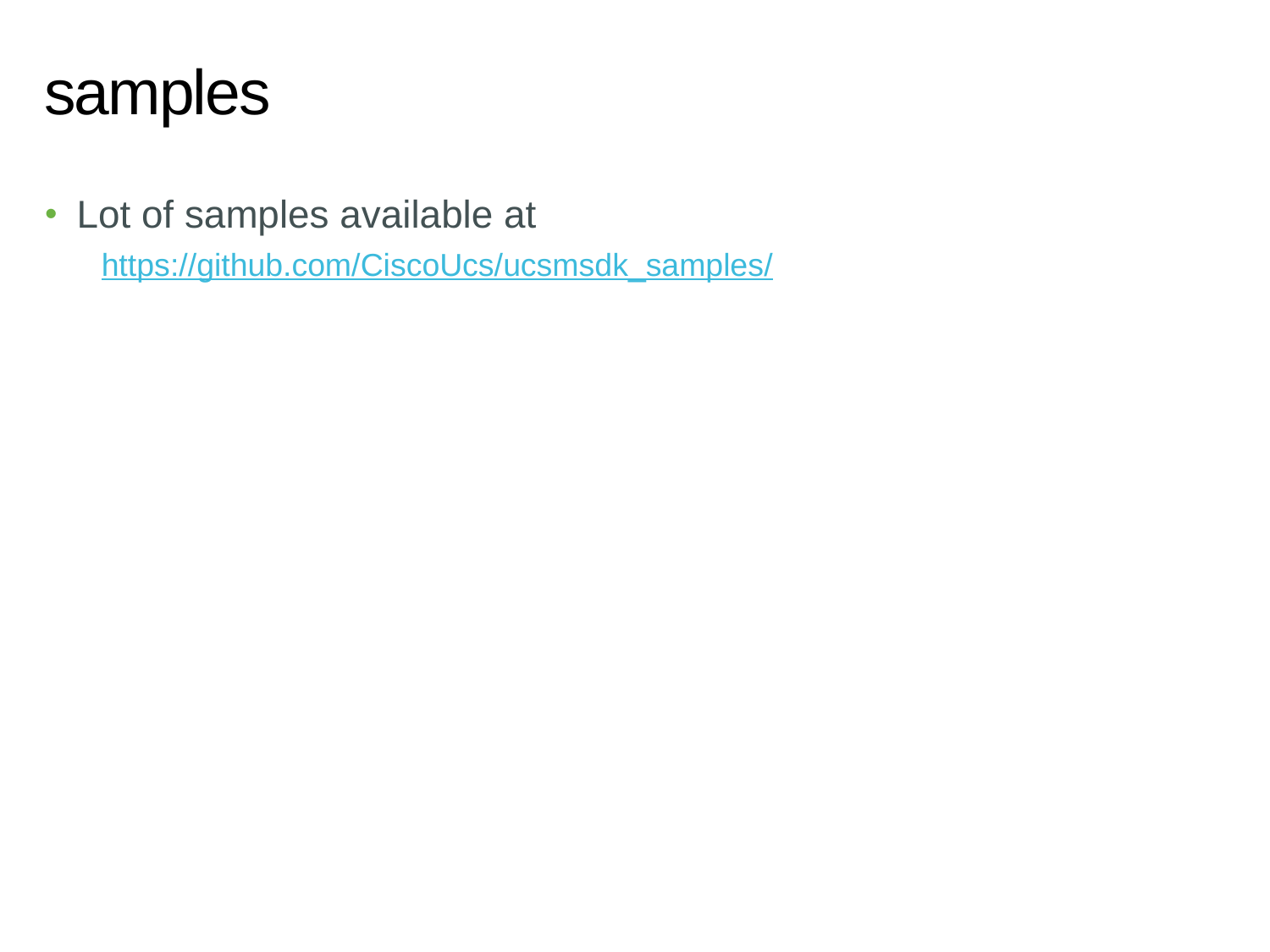

# samples
Lot of samples available at
https://github.com/CiscoUcs/ucsmsdk_samples/